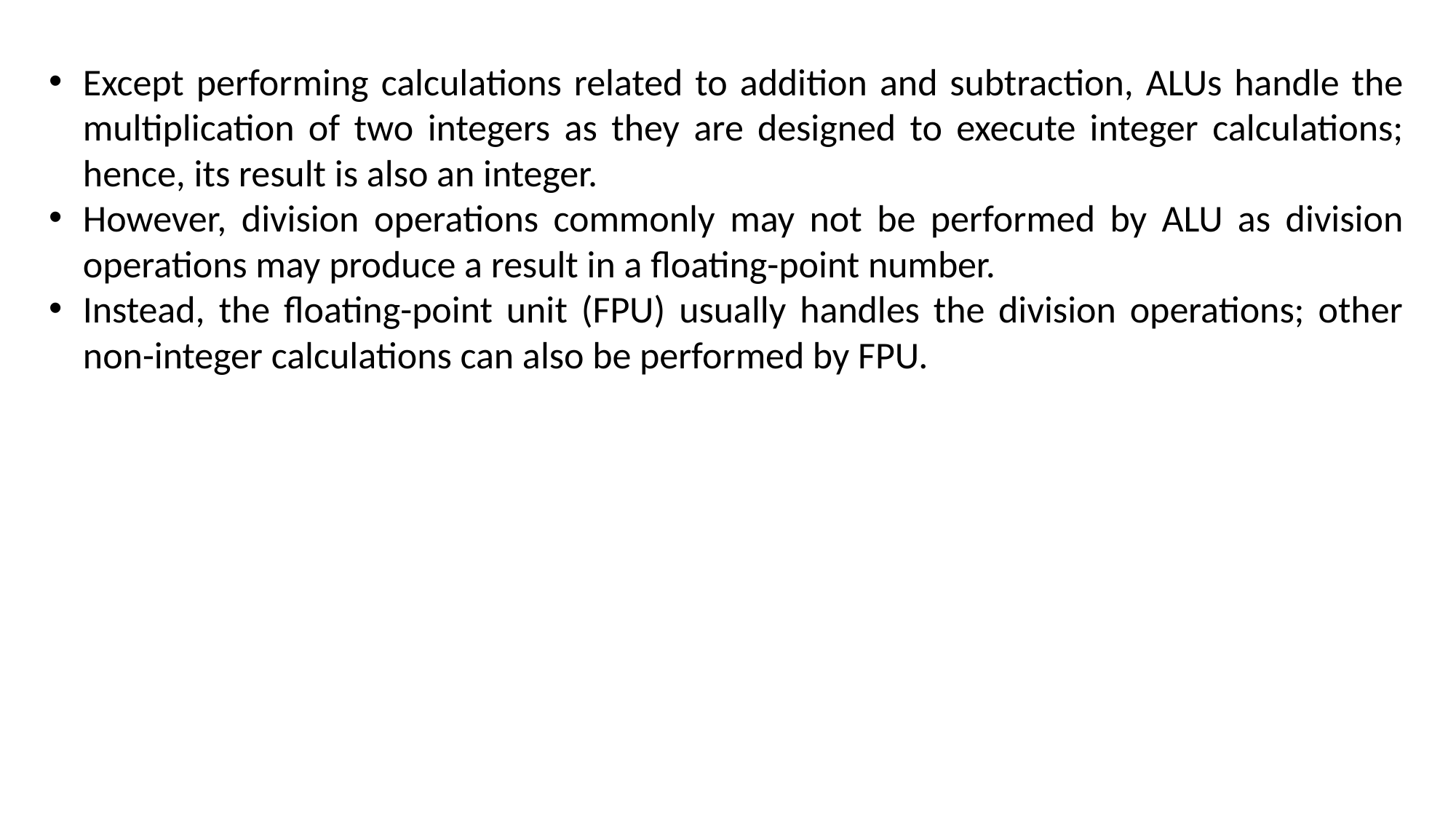

Except performing calculations related to addition and subtraction, ALUs handle the multiplication of two integers as they are designed to execute integer calculations; hence, its result is also an integer.
However, division operations commonly may not be performed by ALU as division operations may produce a result in a floating-point number.
Instead, the floating-point unit (FPU) usually handles the division operations; other non-integer calculations can also be performed by FPU.